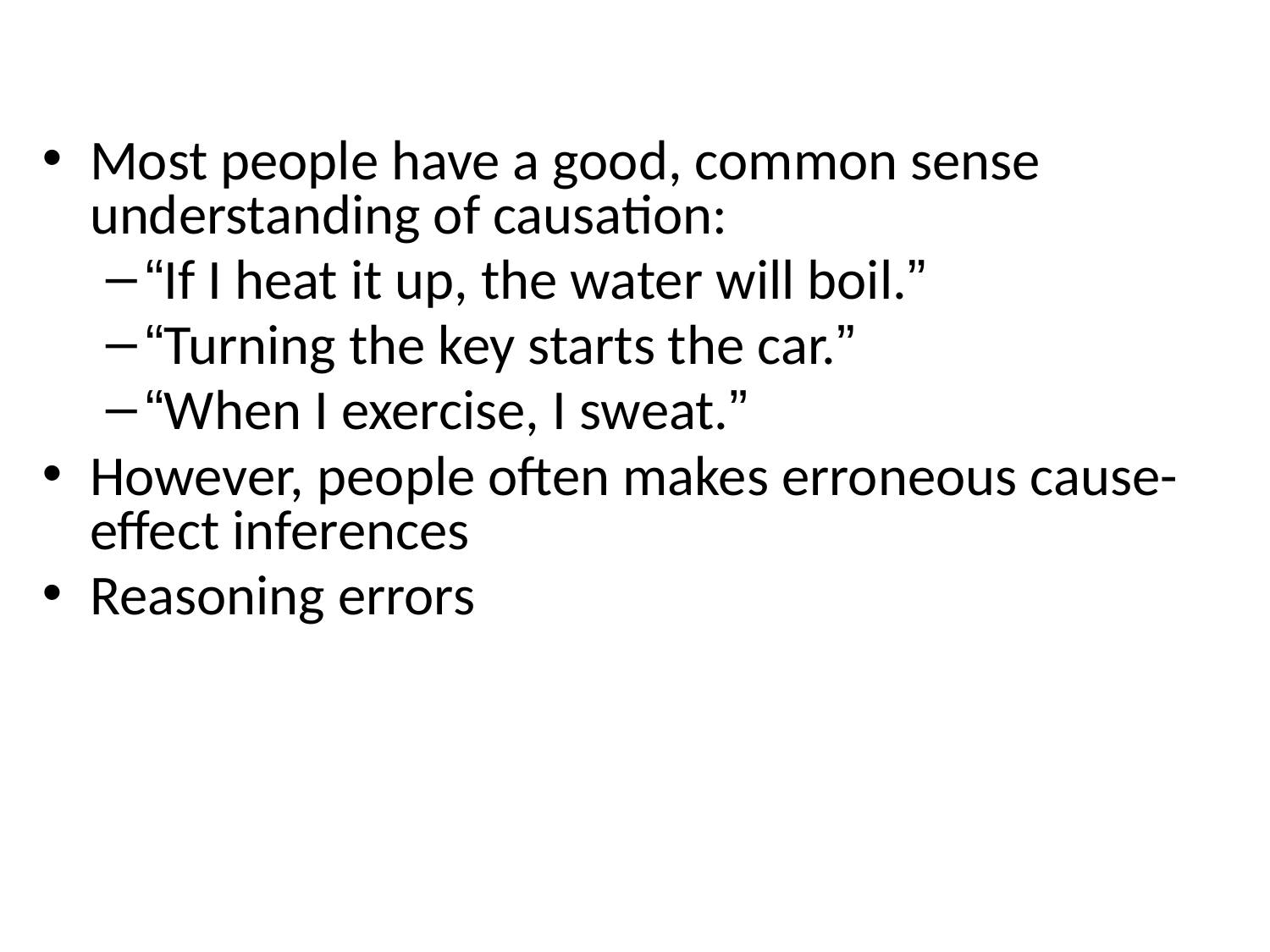

Most people have a good, common sense understanding of causation:
“If I heat it up, the water will boil.”
“Turning the key starts the car.”
“When I exercise, I sweat.”
However, people often makes erroneous cause-effect inferences
Reasoning errors